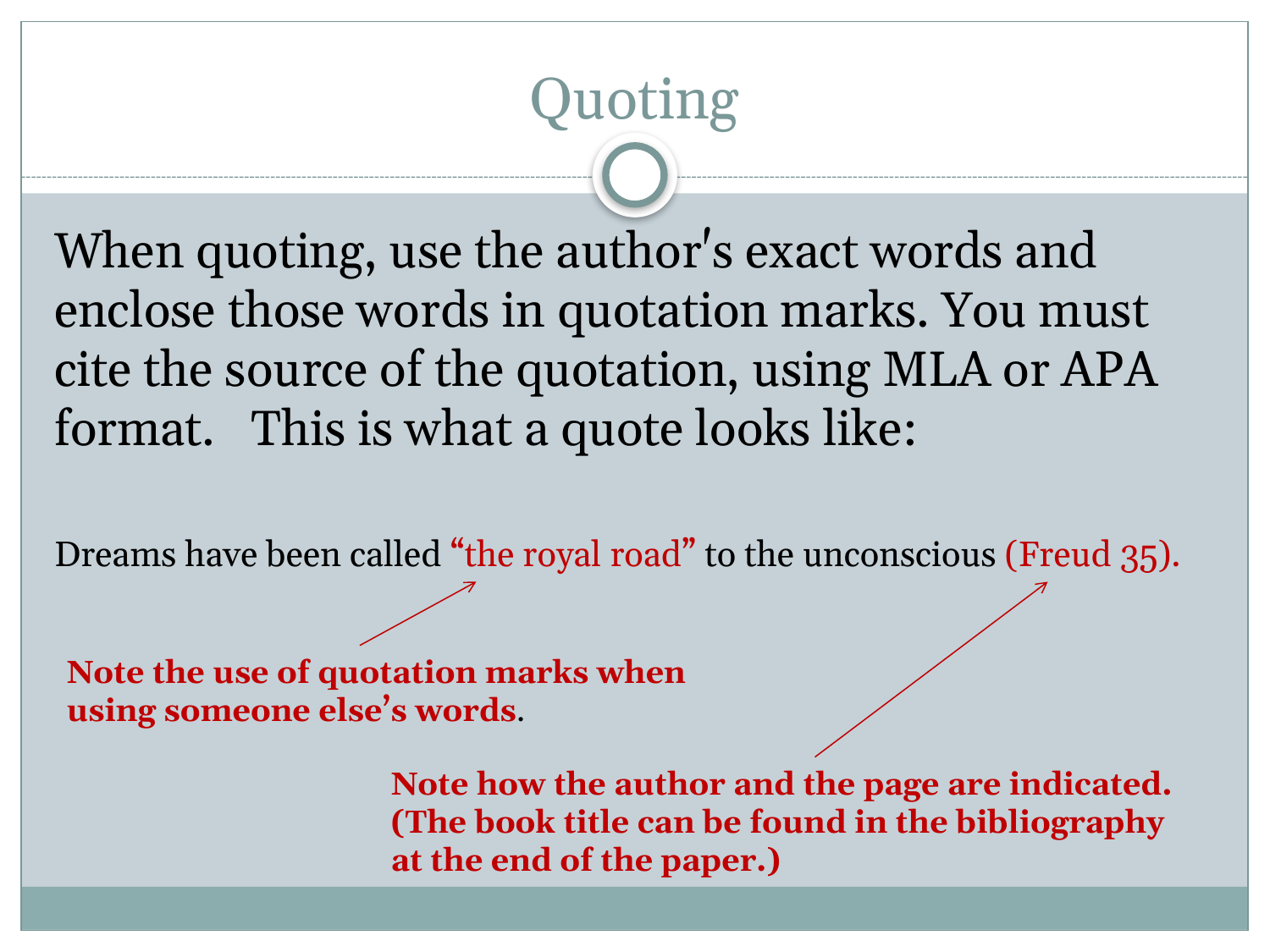

# Quoting
When quoting, use the author's exact words and enclose those words in quotation marks. You must cite the source of the quotation, using MLA or APA format.   This is what a quote looks like:

Dreams have been called “the royal road” to the unconscious (Freud 35).
Note the use of quotation marks when
using someone else’s words.
Note how the author and the page are indicated.
(The book title can be found in the bibliography
at the end of the paper.)